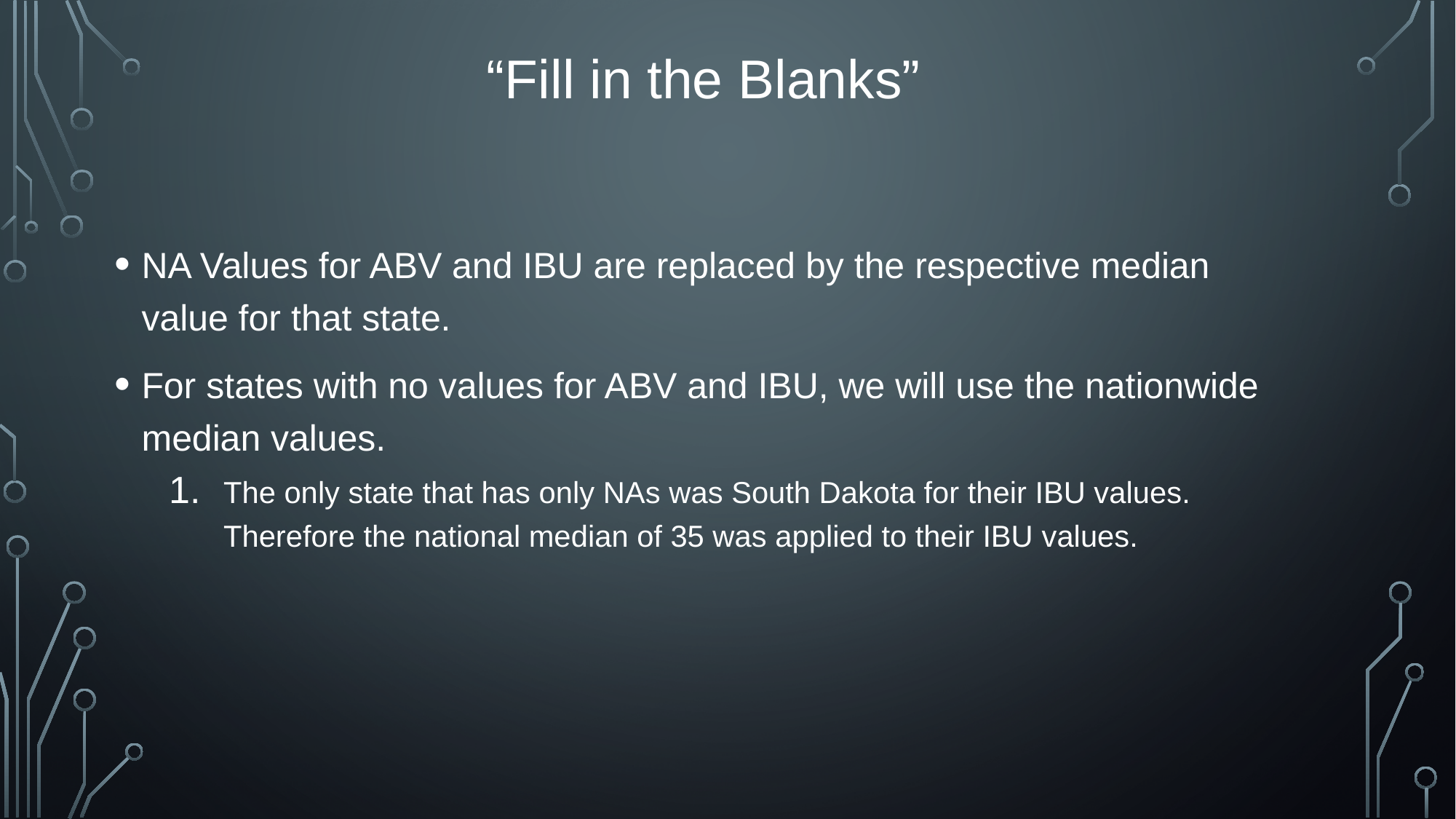

# “Fill in the Blanks”
NA Values for ABV and IBU are replaced by the respective median value for that state.
For states with no values for ABV and IBU, we will use the nationwide median values.
The only state that has only NAs was South Dakota for their IBU values. Therefore the national median of 35 was applied to their IBU values.